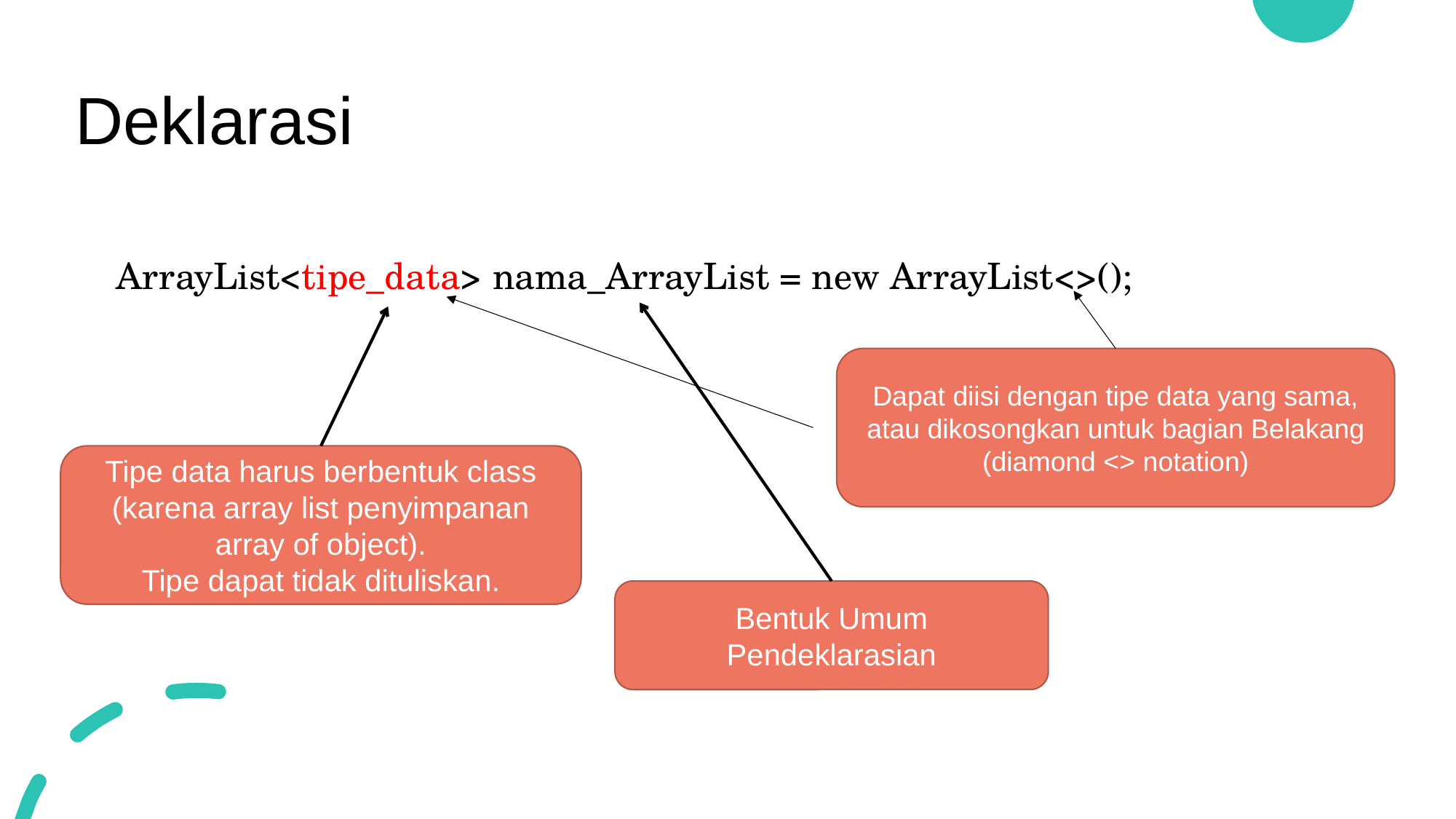

# Deklarasi
ArrayList<tipe_data> nama_ArrayList = new ArrayList<>();
Dapat diisi dengan tipe data yang sama, atau dikosongkan untuk bagian Belakang (diamond <> notation)
Tipe data harus berbentuk class (karena array list penyimpanan array of object).
Tipe dapat tidak dituliskan.
Bentuk Umum Pendeklarasian